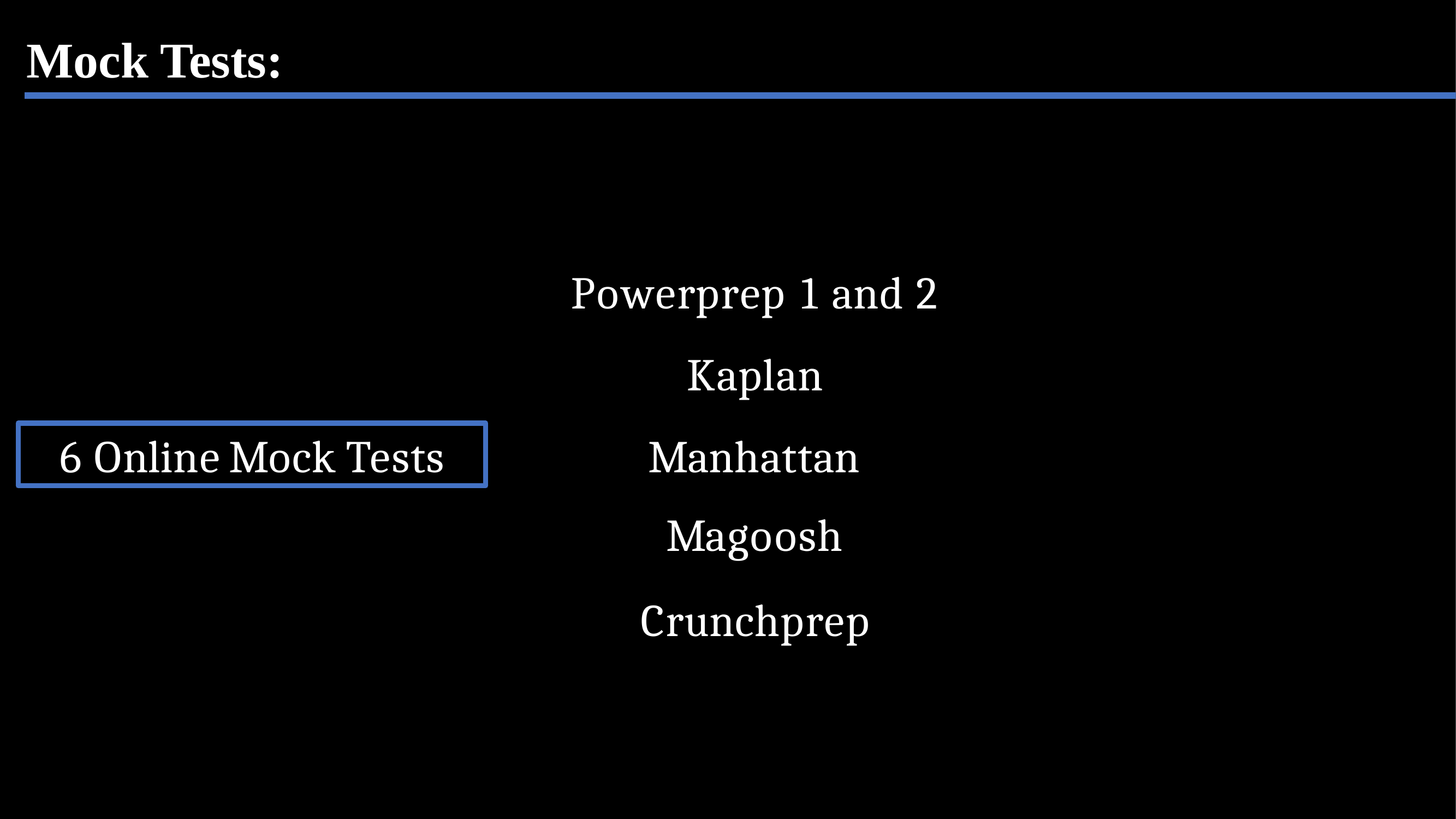

Mock Tests:
Powerprep 1 and 2
Kaplan
Manhattan
Magoosh
Crunchprep
6 Online Mock Tests